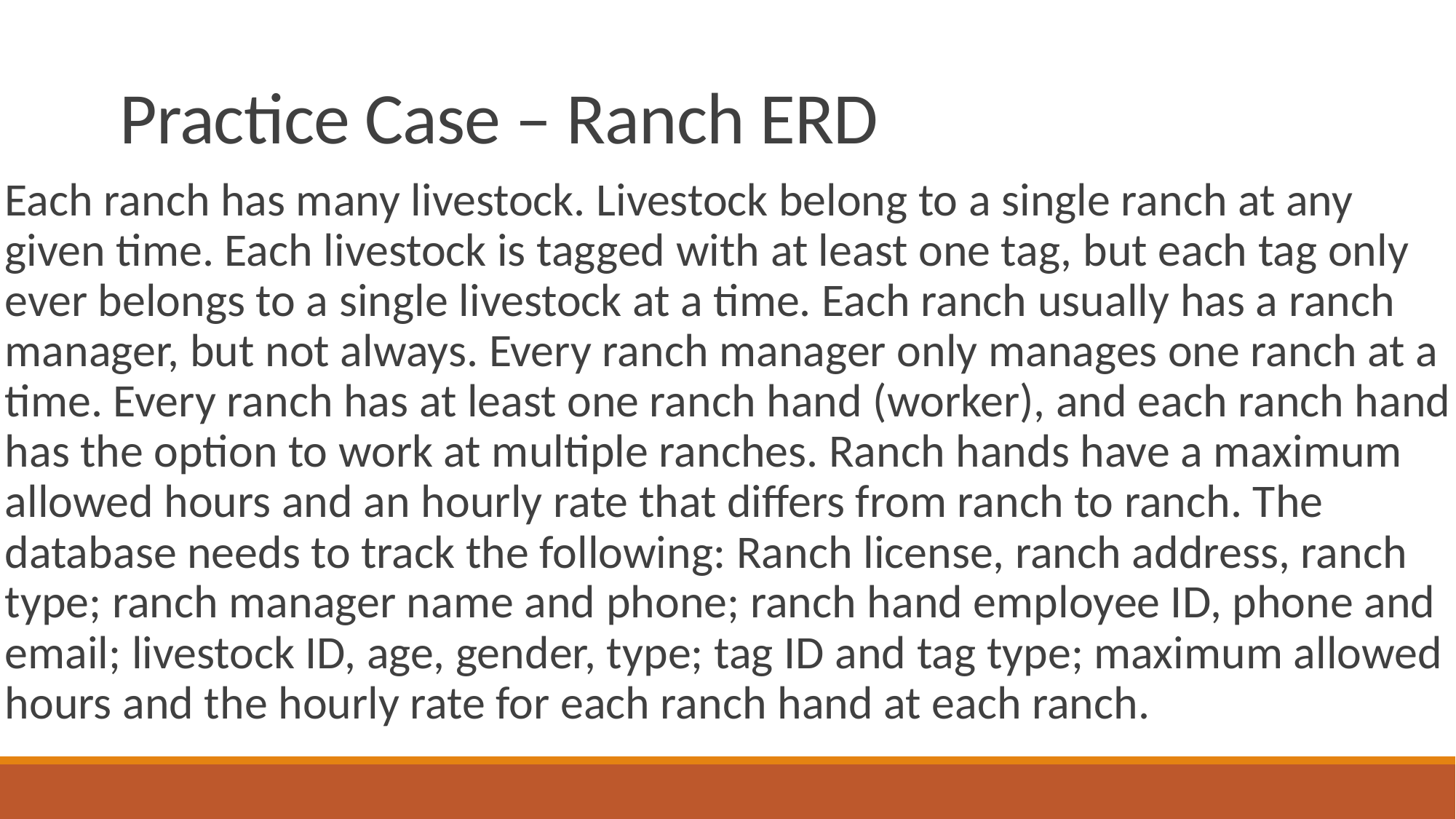

# Practice Case – Ranch ERD
Each ranch has many livestock. Livestock belong to a single ranch at any given time. Each livestock is tagged with at least one tag, but each tag only ever belongs to a single livestock at a time. Each ranch usually has a ranch manager, but not always. Every ranch manager only manages one ranch at a time. Every ranch has at least one ranch hand (worker), and each ranch hand has the option to work at multiple ranches. Ranch hands have a maximum allowed hours and an hourly rate that differs from ranch to ranch. The database needs to track the following: Ranch license, ranch address, ranch type; ranch manager name and phone; ranch hand employee ID, phone and email; livestock ID, age, gender, type; tag ID and tag type; maximum allowed hours and the hourly rate for each ranch hand at each ranch.